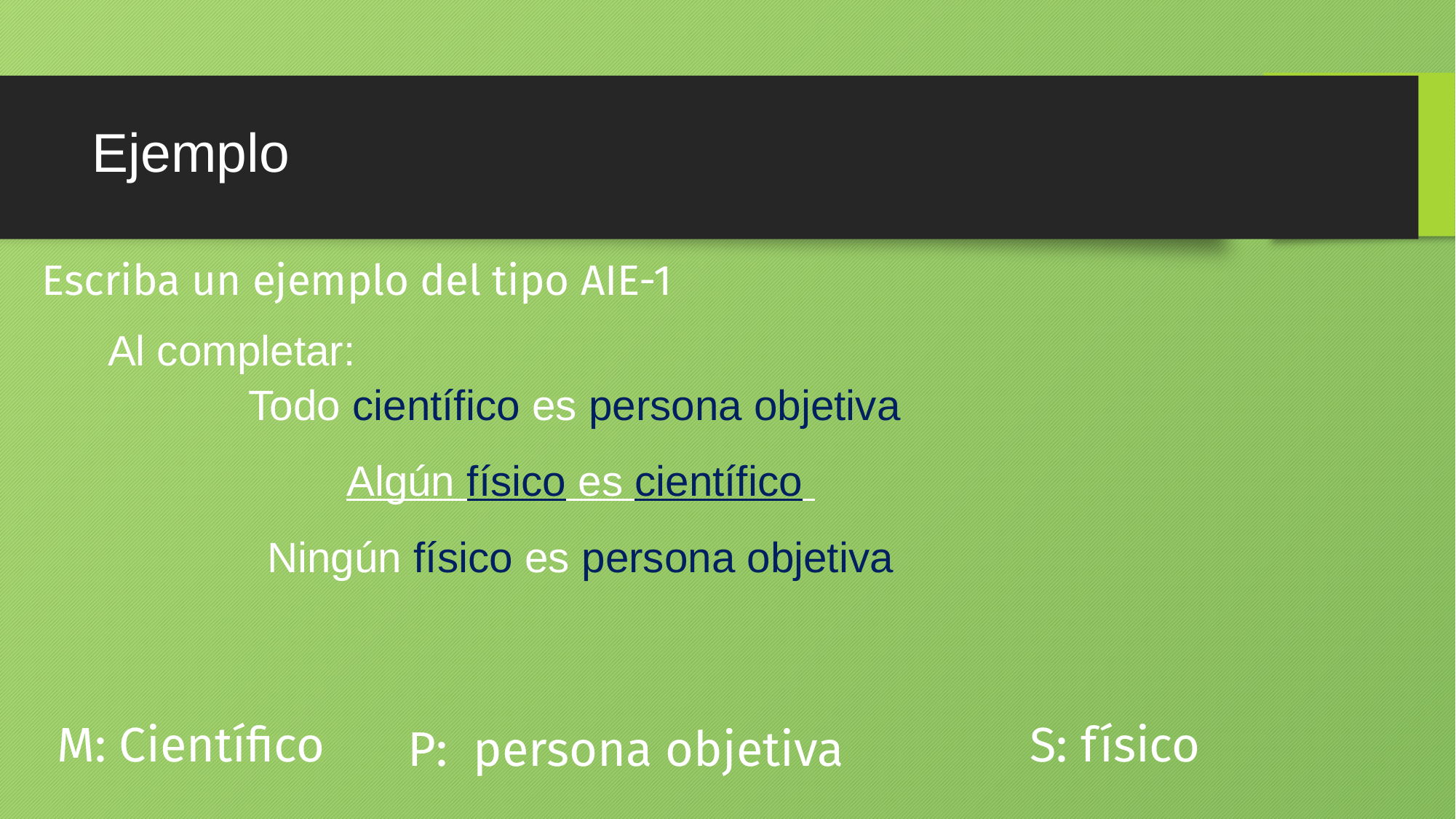

# Ejemplo
Escriba un ejemplo del tipo AIE-1
Al completar:
Todo científico es persona objetiva
Algún físico es científico
Ningún físico es persona objetiva
M: Científico
S: físico
P:  persona objetiva